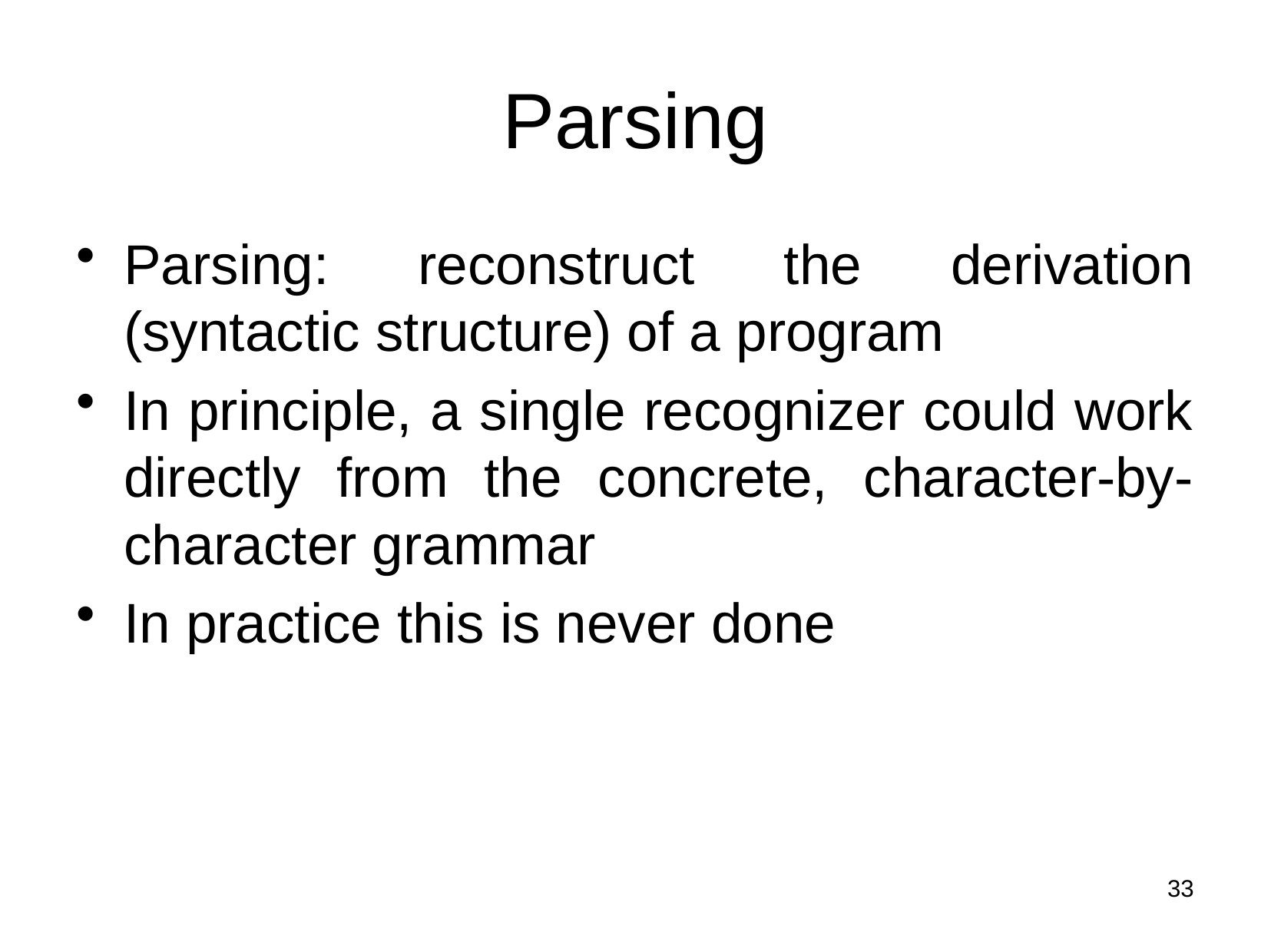

# Parsing
Parsing: reconstruct the derivation (syntactic structure) of a program
In principle, a single recognizer could work directly from the concrete, character-by-character grammar
In practice this is never done
33